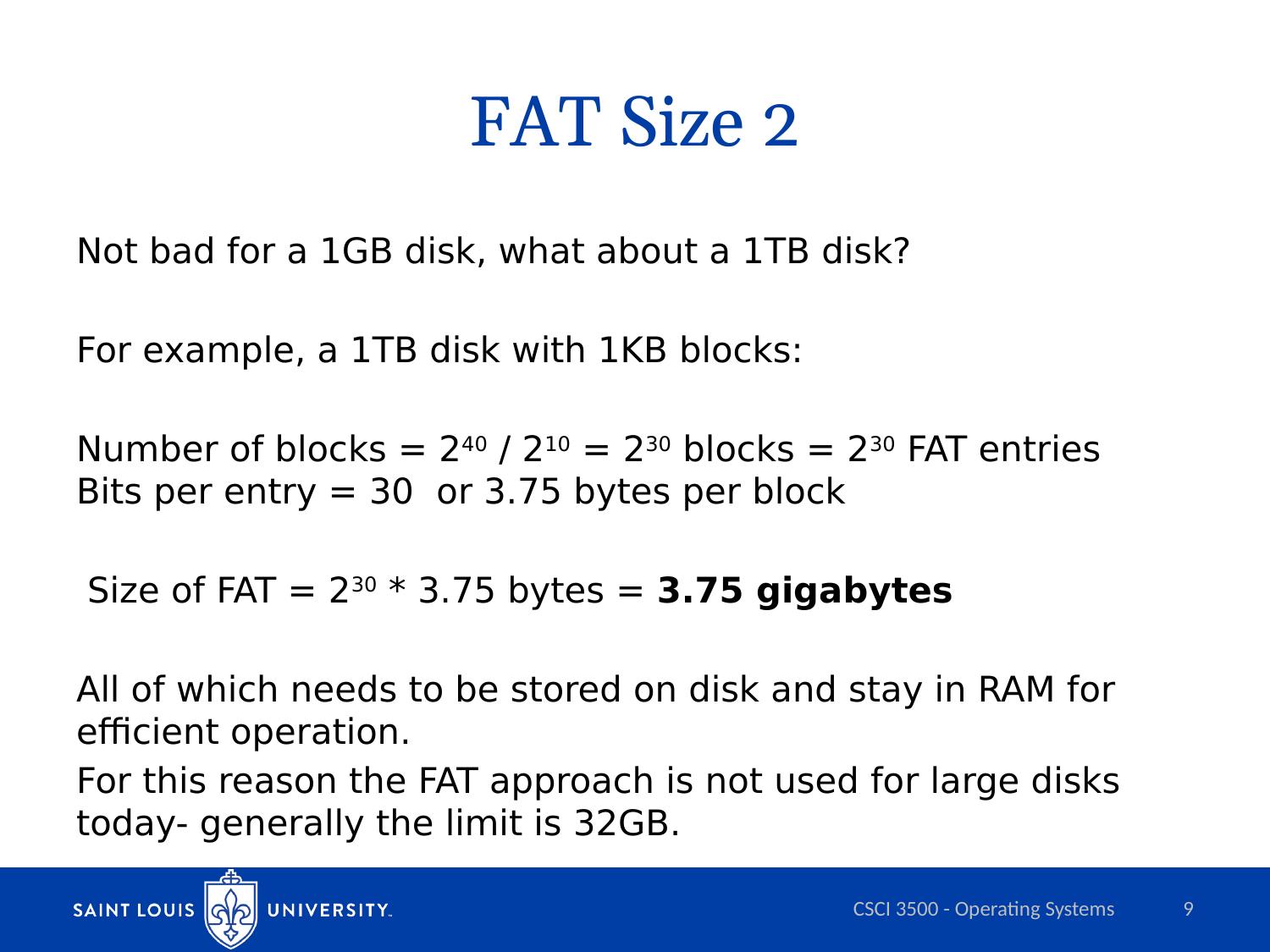

# FAT Size 2
Not bad for a 1GB disk, what about a 1TB disk?

For example, a 1TB disk with 1KB blocks:

Number of blocks = 240 / 210 = 230 blocks = 230 FAT entries
Bits per entry = 30  or 3.75 bytes per block

 Size of FAT = 230 * 3.75 bytes = 3.75 gigabytes

All of which needs to be stored on disk and stay in RAM for efficient operation.
For this reason the FAT approach is not used for large disks today- generally the limit is 32GB.
CSCI 3500 - Operating Systems
9